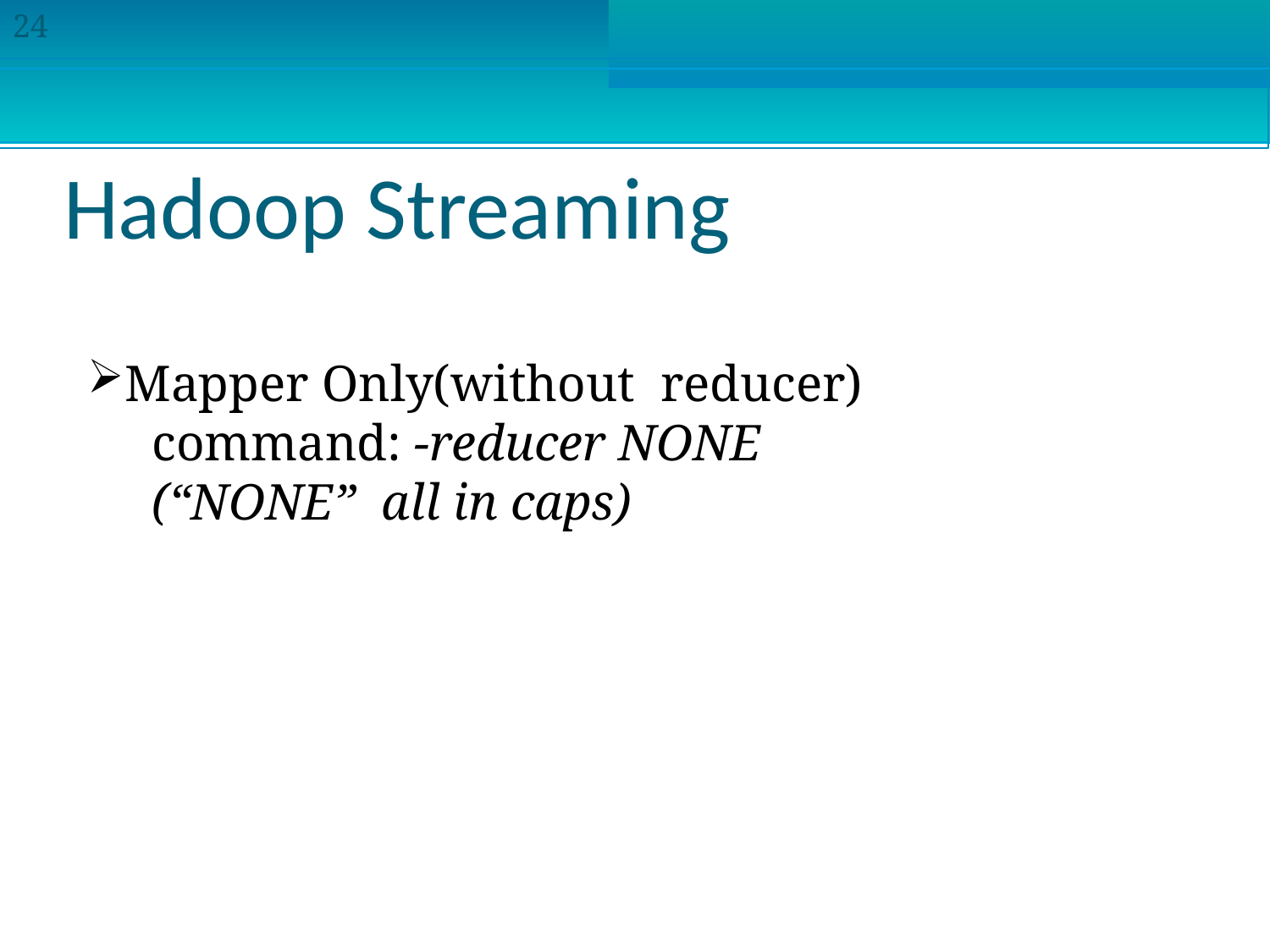

24
Hadoop Streaming
Mapper Only(without  reducer)
     command: -reducer NONE
     (“NONE”  all in caps)